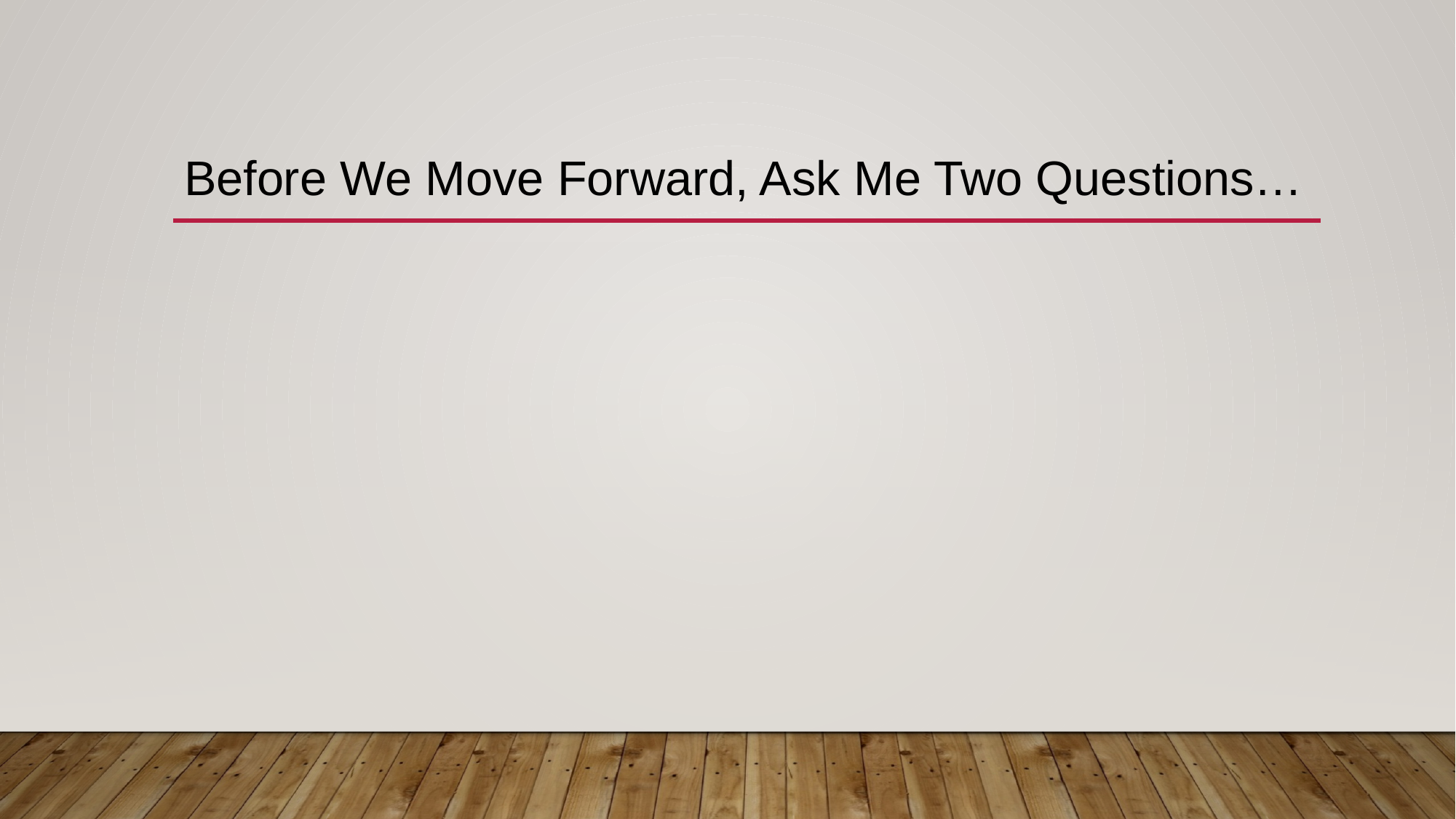

# Before We Move Forward, Ask Me Two Questions…